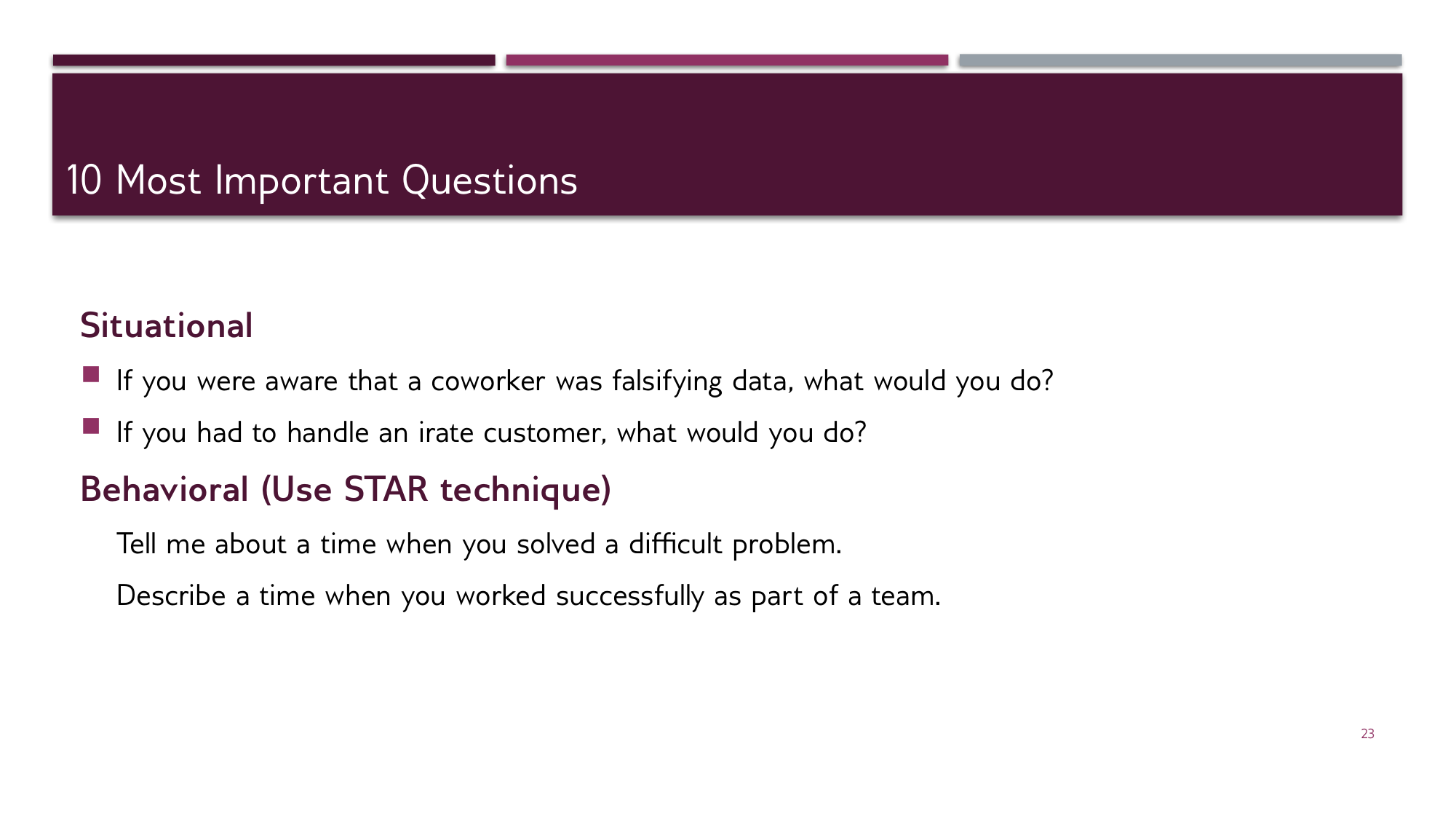

10 Most Important Questions
Situational
If you were aware that a coworker was falsifying data, what would you do?
If you had to handle an irate customer, what would you do?
Behavioral (Use STAR technique)
Tell me about a time when you solved a difficult problem.
Describe a time when you worked successfully as part of a team.

23